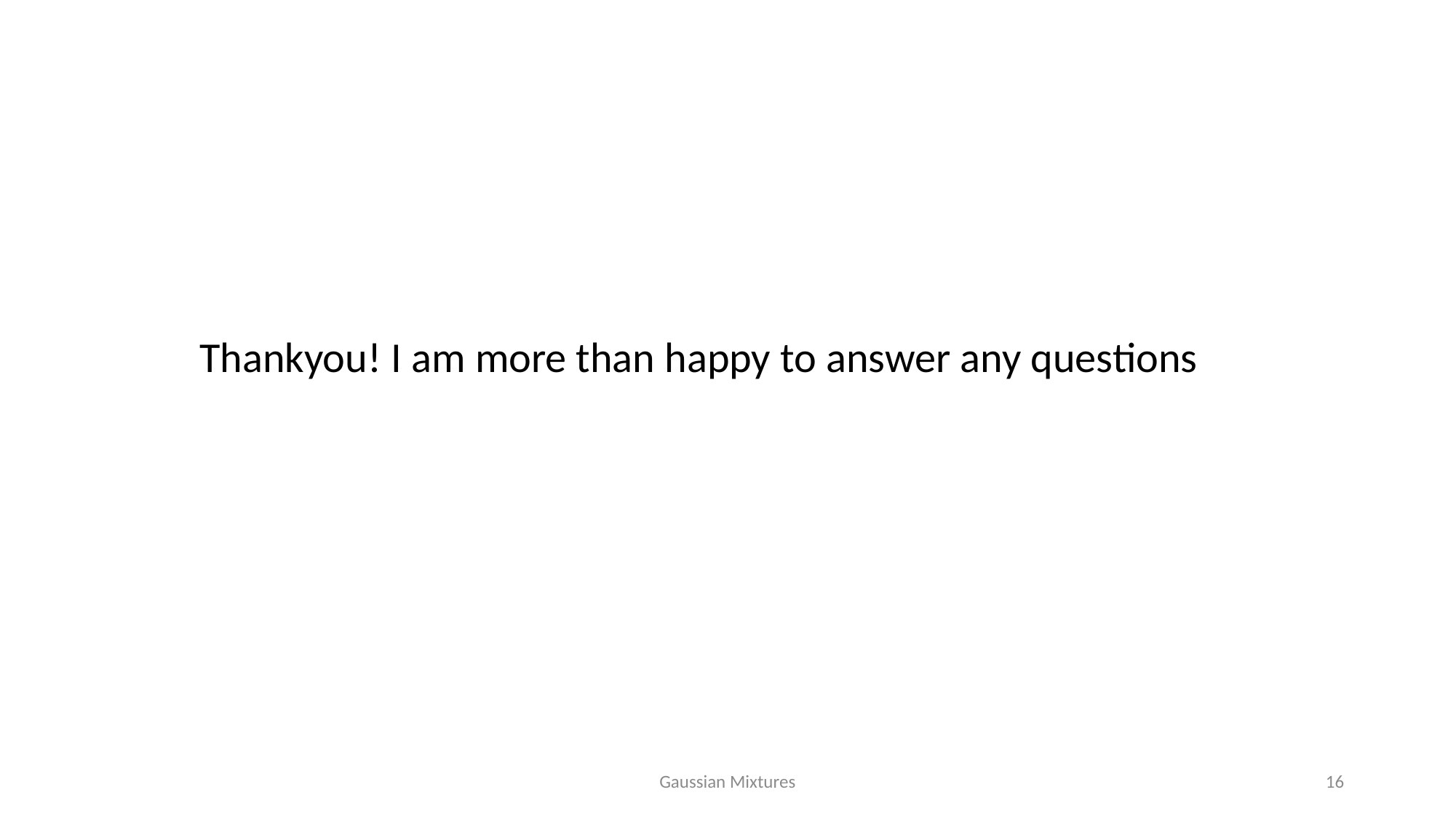

Thankyou! I am more than happy to answer any questions
Gaussian Mixtures
16